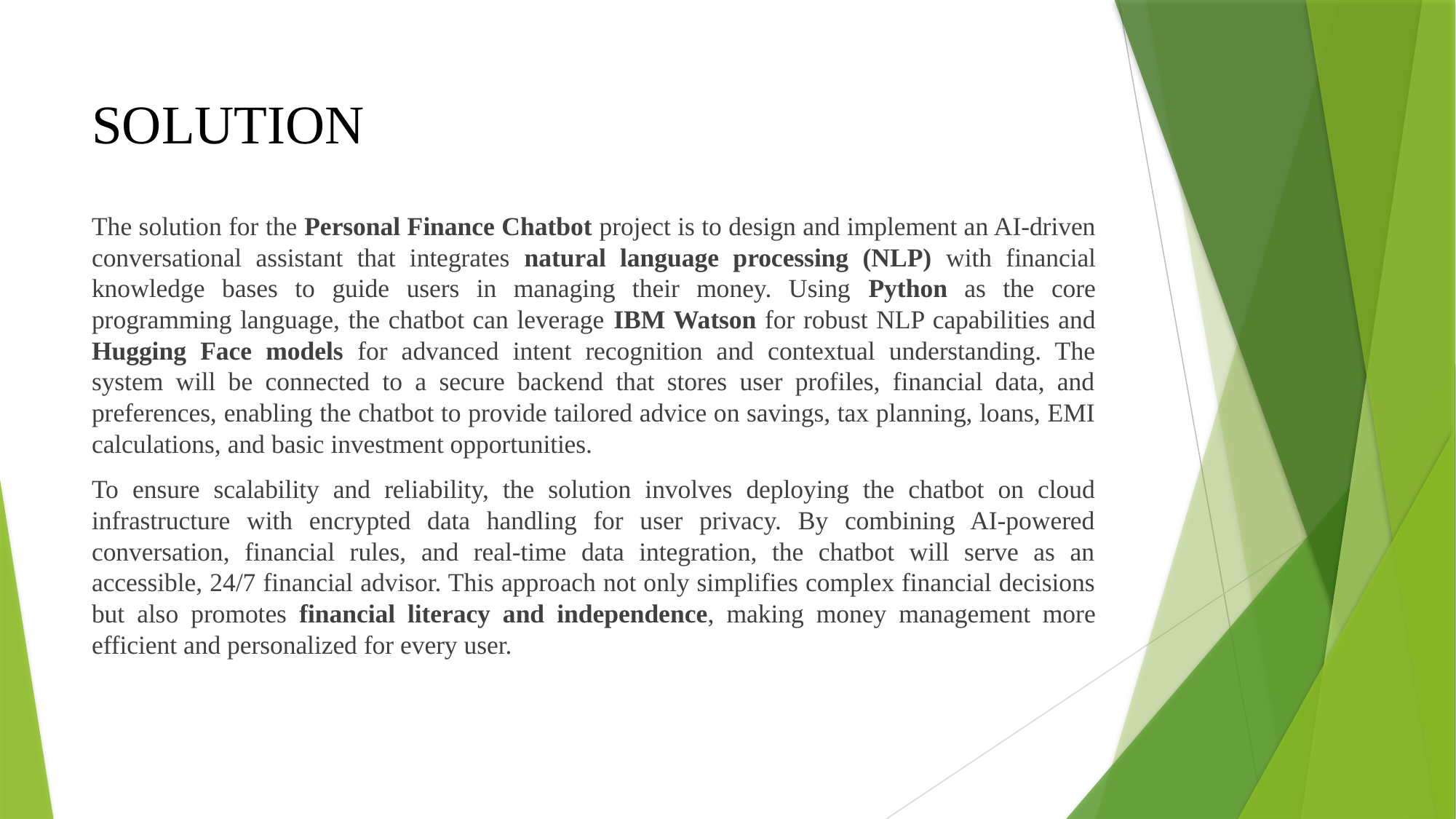

# SOLUTION
The solution for the Personal Finance Chatbot project is to design and implement an AI-driven conversational assistant that integrates natural language processing (NLP) with financial knowledge bases to guide users in managing their money. Using Python as the core programming language, the chatbot can leverage IBM Watson for robust NLP capabilities and Hugging Face models for advanced intent recognition and contextual understanding. The system will be connected to a secure backend that stores user profiles, financial data, and preferences, enabling the chatbot to provide tailored advice on savings, tax planning, loans, EMI calculations, and basic investment opportunities.
To ensure scalability and reliability, the solution involves deploying the chatbot on cloud infrastructure with encrypted data handling for user privacy. By combining AI-powered conversation, financial rules, and real-time data integration, the chatbot will serve as an accessible, 24/7 financial advisor. This approach not only simplifies complex financial decisions but also promotes financial literacy and independence, making money management more efficient and personalized for every user.